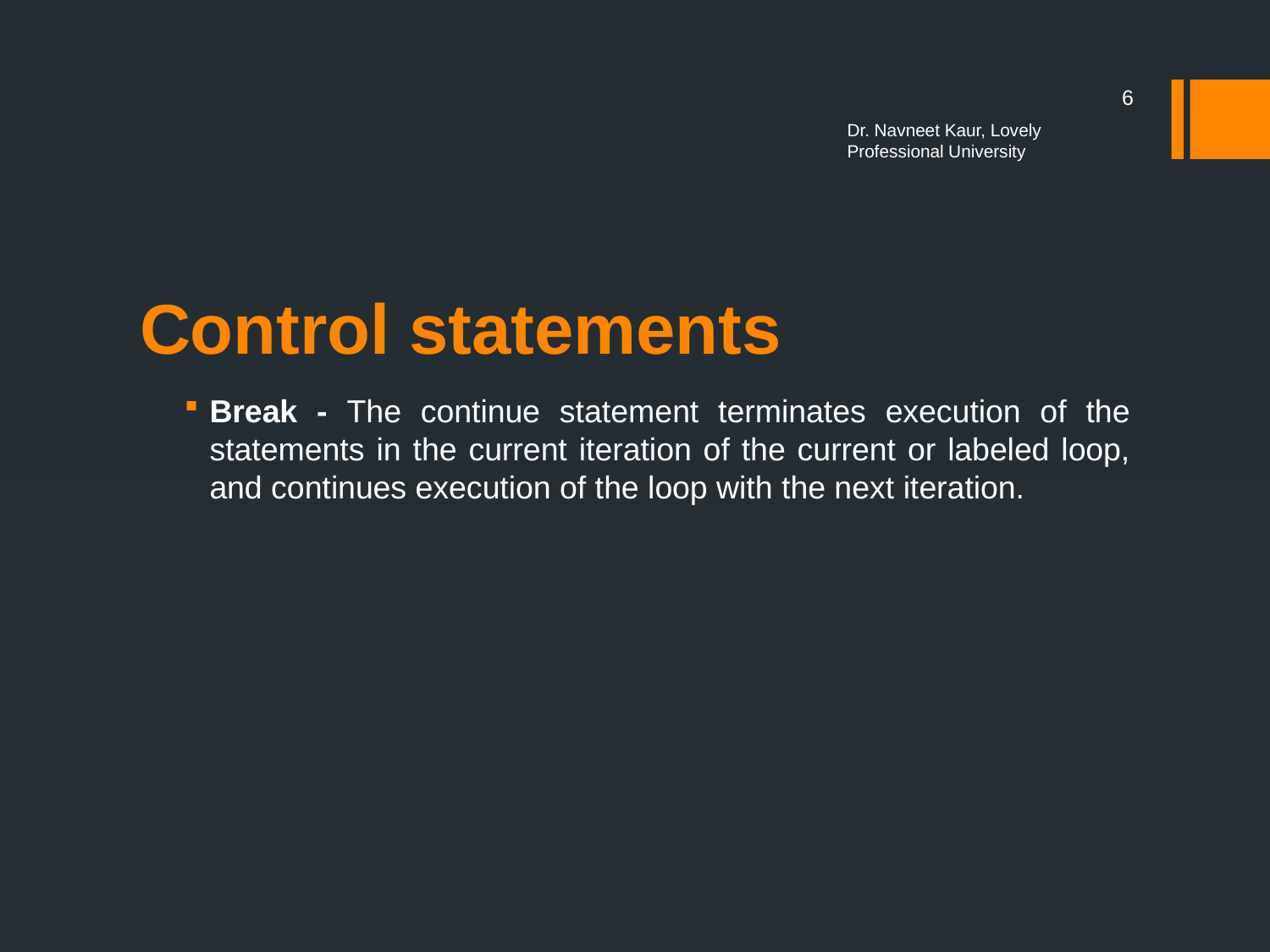

6
Dr. Navneet Kaur, Lovely Professional University
# Control statements
Break - The continue statement terminates execution of the statements in the current iteration of the current or labeled loop, and continues execution of the loop with the next iteration.